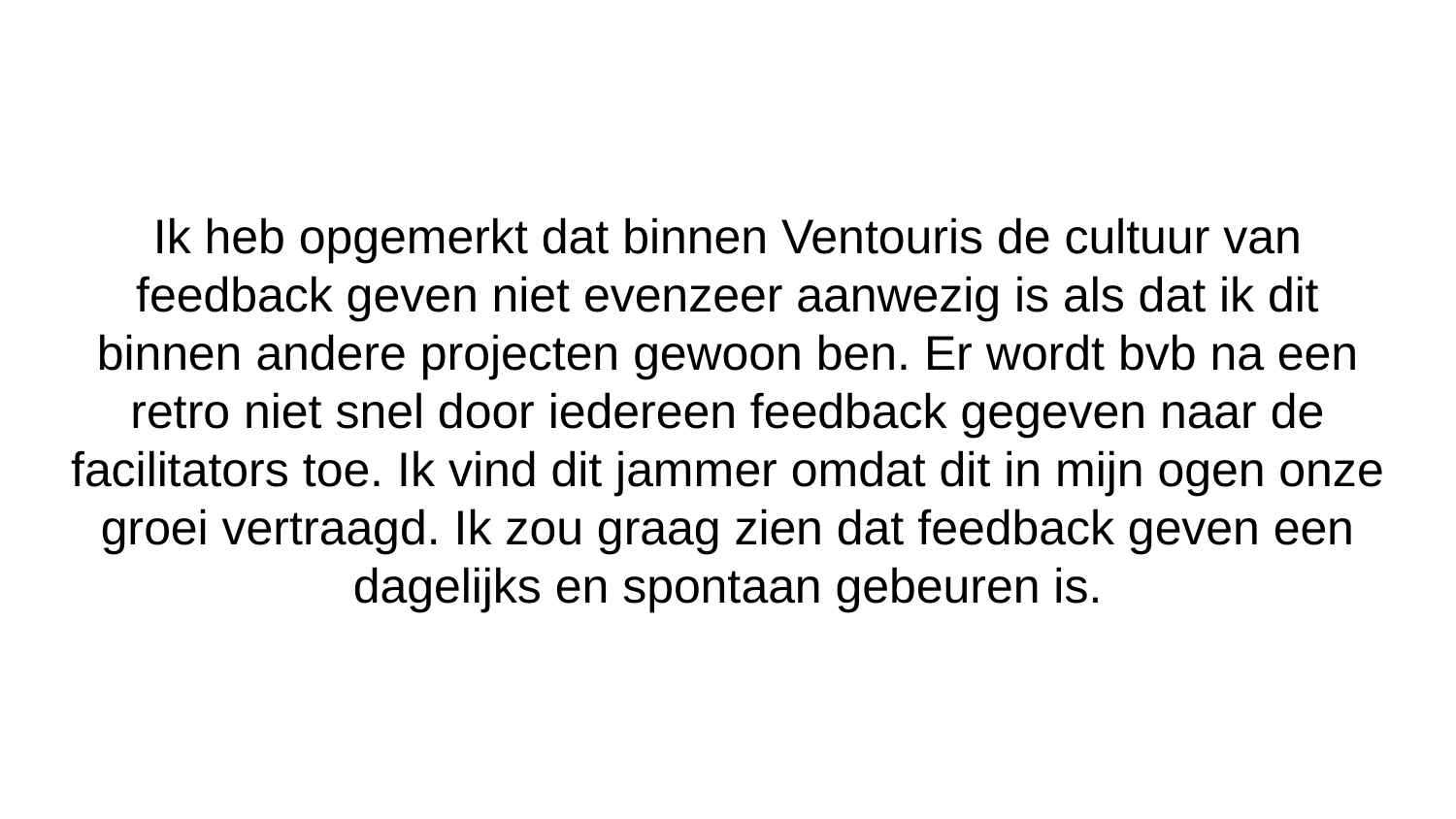

# Ik heb opgemerkt dat binnen Ventouris de cultuur van feedback geven niet evenzeer aanwezig is als dat ik dit binnen andere projecten gewoon ben. Er wordt bvb na een retro niet snel door iedereen feedback gegeven naar de facilitators toe. Ik vind dit jammer omdat dit in mijn ogen onze groei vertraagd. Ik zou graag zien dat feedback geven een dagelijks en spontaan gebeuren is.